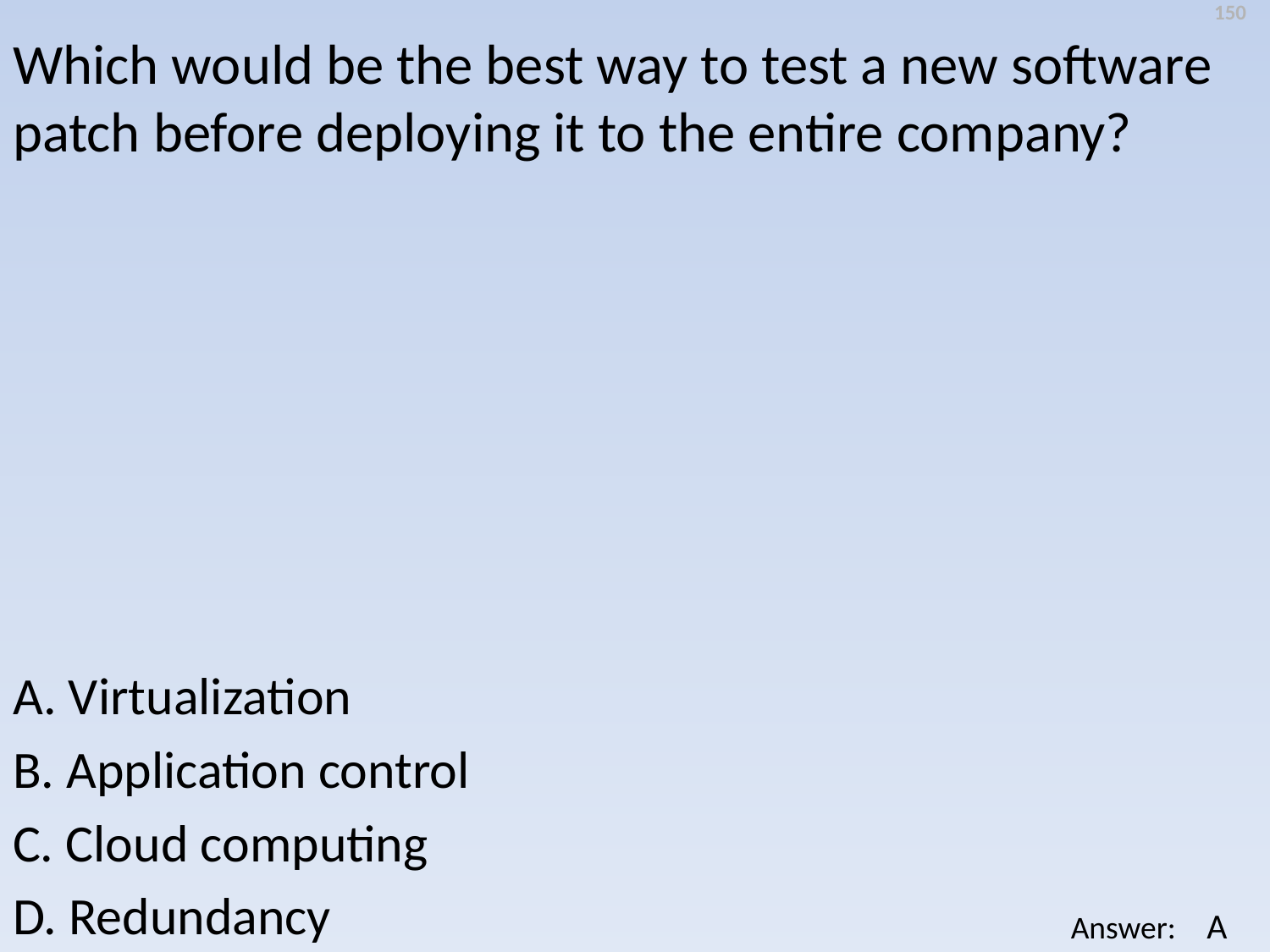

150
Which would be the best way to test a new software patch before deploying it to the entire company?
A. Virtualization
B. Application control
C. Cloud computing
D. Redundancy
A